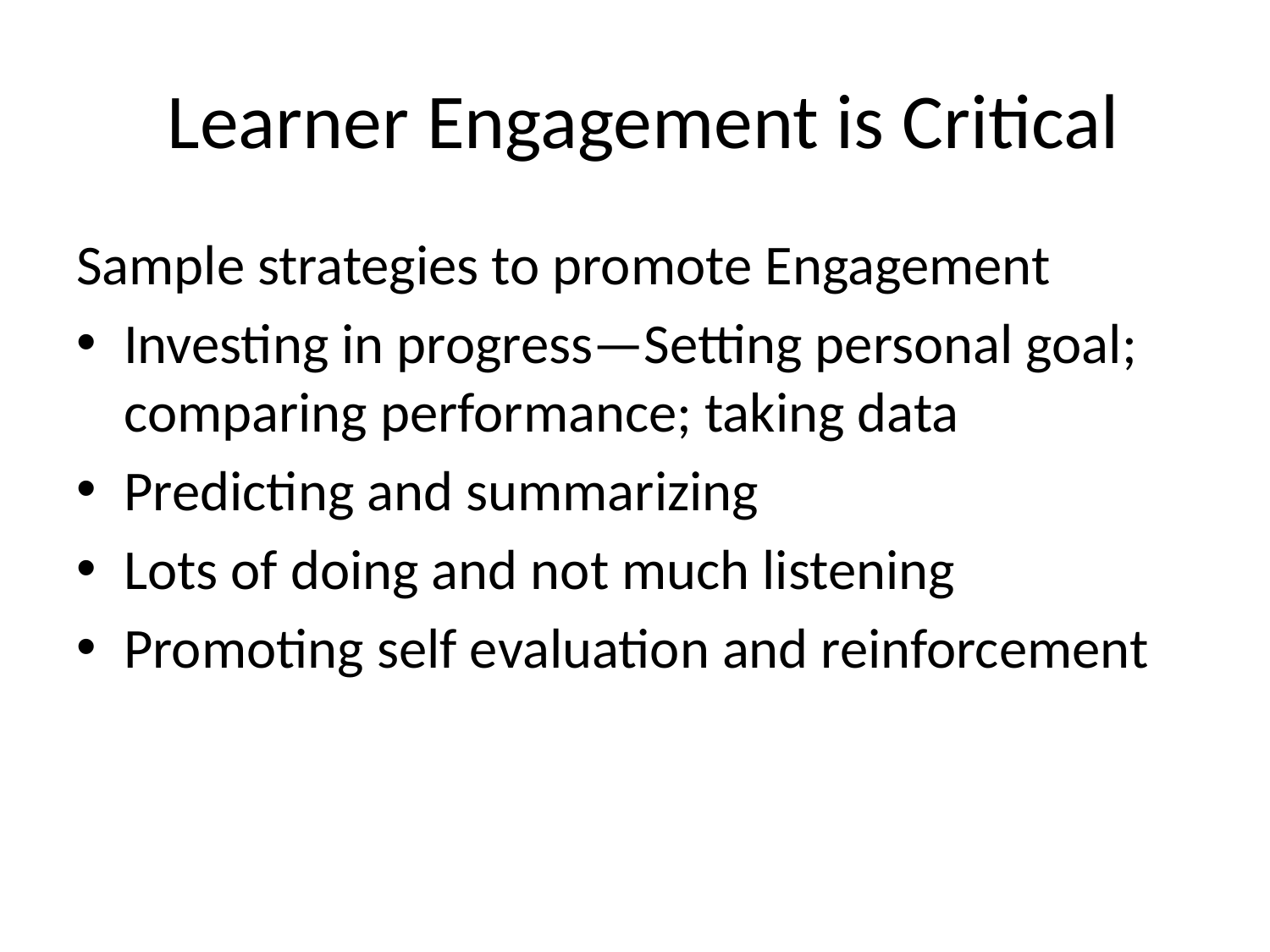

# Learner Engagement is Critical
Sample strategies to promote Engagement
Investing in progress—Setting personal goal; comparing performance; taking data
Predicting and summarizing
Lots of doing and not much listening
Promoting self evaluation and reinforcement